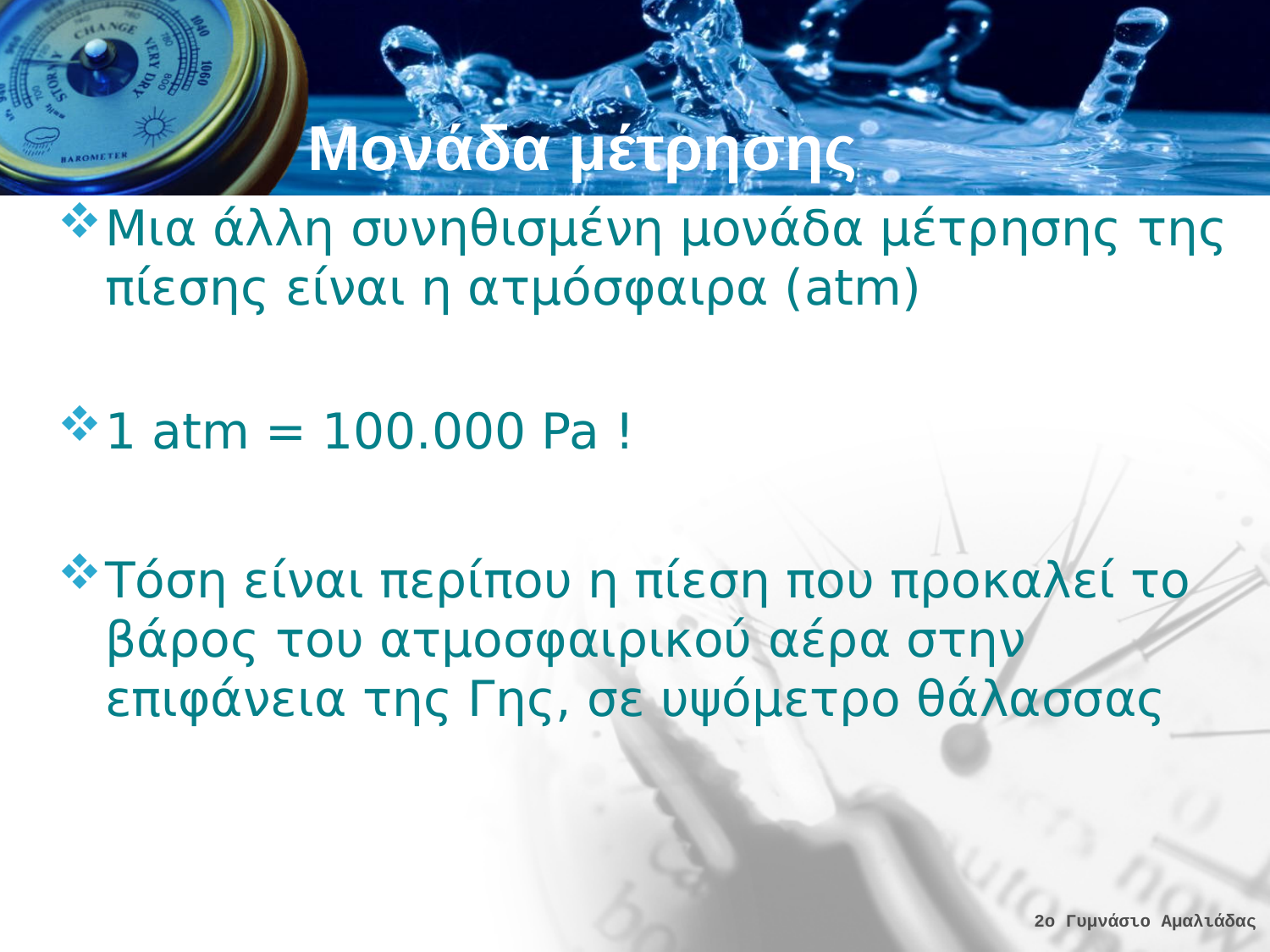

# Μονάδα μέτρησης
Μια άλλη συνηθισμένη μονάδα μέτρησης της πίεσης είναι η ατμόσφαιρα (atm)

1 atm = 100.000 Pa !

Τόση είναι περίπου η πίεση που προκαλεί το βάρος του ατμοσφαιρικού αέρα στην επιφάνεια της Γης, σε υψόμετρο θάλασσας

2ο Γυμνάσιο Αμαλιάδας